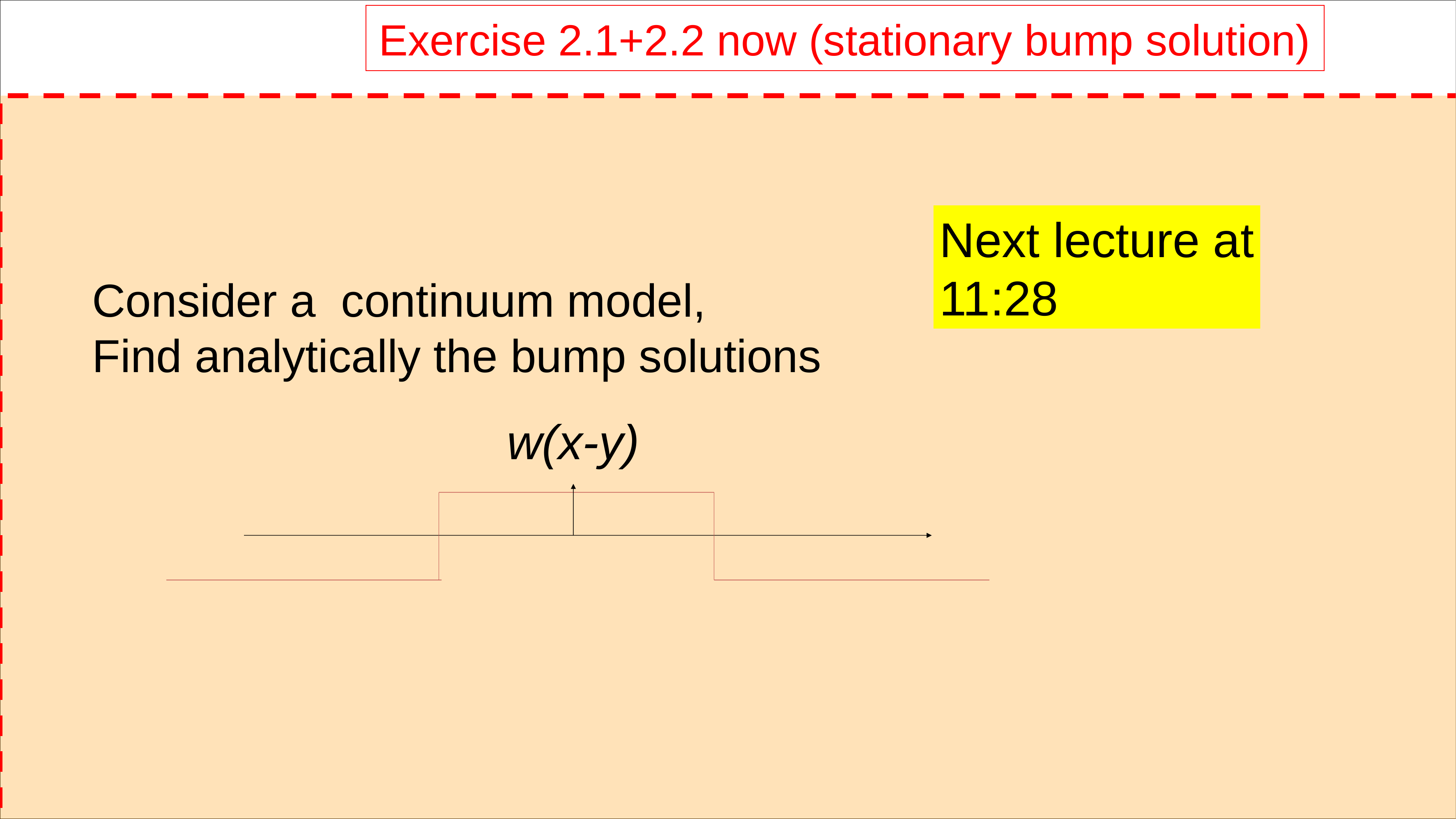

Exercise 2.1+2.2 now (stationary bump solution)

Next lecture at
11:28
Consider a  continuum model,
Find analytically the bump solutions
w(x-y)